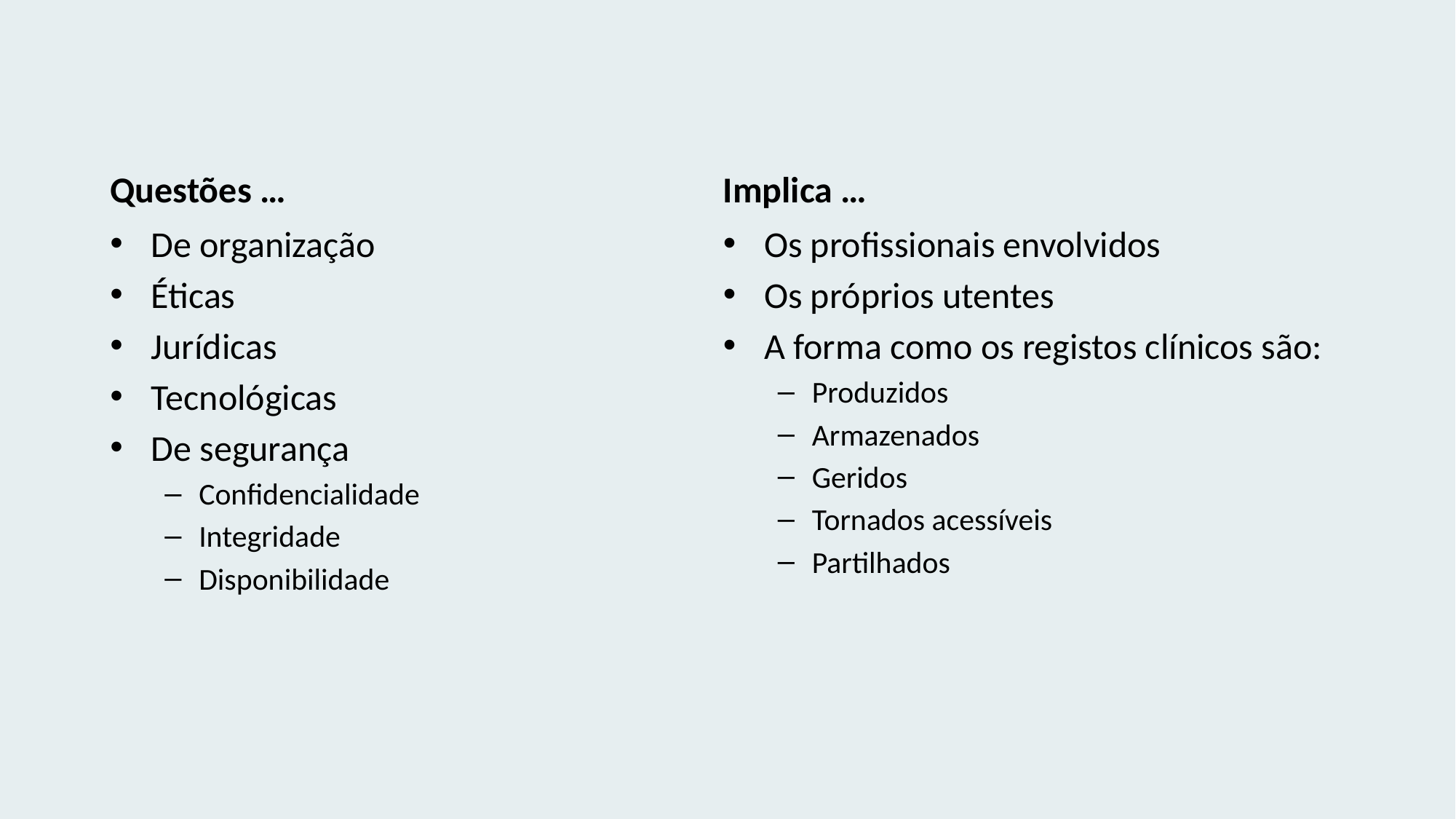

Questões …
Implica …
De organização
Éticas
Jurídicas
Tecnológicas
De segurança
Confidencialidade
Integridade
Disponibilidade
Os profissionais envolvidos
Os próprios utentes
A forma como os registos clínicos são:
Produzidos
Armazenados
Geridos
Tornados acessíveis
Partilhados